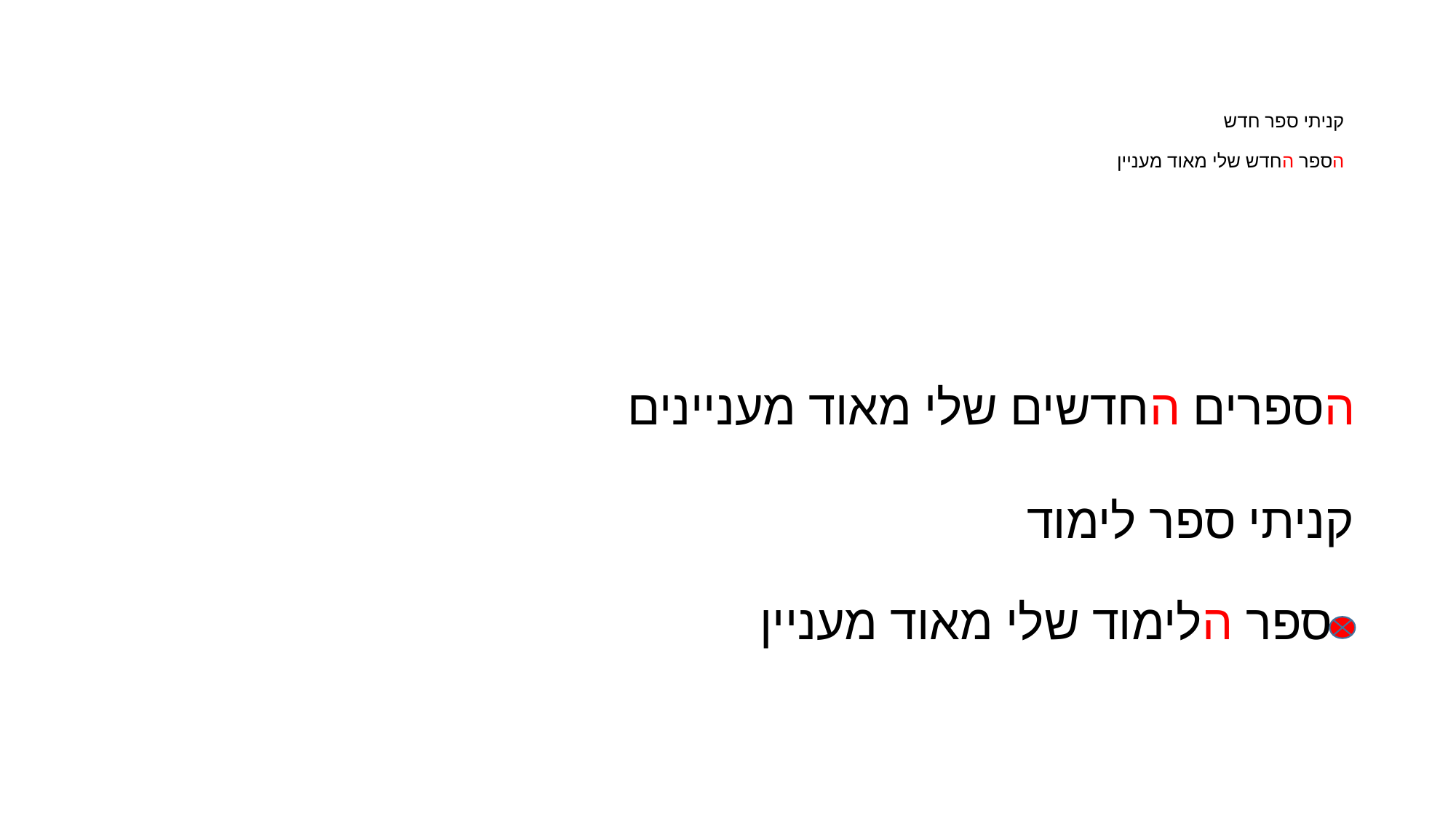

# קניתי ספר חדש הספר החדש שלי מאוד מעניין

הספרים החדשים שלי מאוד מעניינים
קניתי ספר לימוד
ספר הלימוד שלי מאוד מעניין